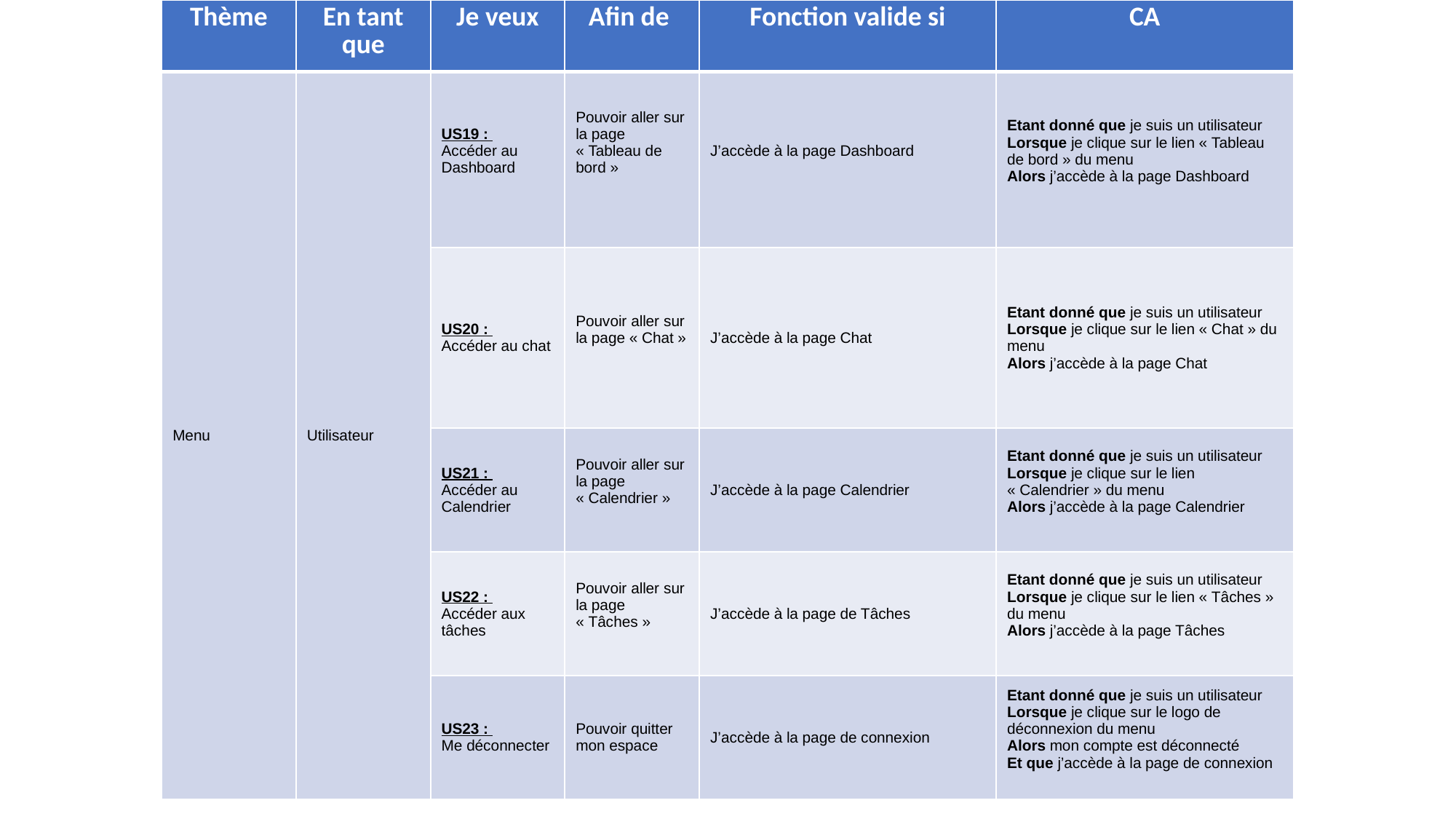

| Thème | En tant que | Je veux | Afin de | Fonction valide si | CA |
| --- | --- | --- | --- | --- | --- |
| Menu | Utilisateur | US19 : Accéder au Dashboard | Pouvoir aller sur la page « Tableau de bord » | J’accède à la page Dashboard | Etant donné que je suis un utilisateur Lorsque je clique sur le lien « Tableau de bord » du menu Alors j’accède à la page Dashboard |
|  |  | US20 : Accéder au chat | Pouvoir aller sur la page « Chat » | J’accède à la page Chat | Etant donné que je suis un utilisateur Lorsque je clique sur le lien « Chat » du menu Alors j’accède à la page Chat |
|  | Bénévole | US21 : Accéder au Calendrier | Pouvoir aller sur la page « Calendrier » | J’accède à la page Calendrier | Etant donné que je suis un utilisateur Lorsque je clique sur le lien « Calendrier » du menu Alors j’accède à la page Calendrier |
|  |  | US22 : Accéder aux tâches | Pouvoir aller sur la page « Tâches » | J’accède à la page de Tâches | Etant donné que je suis un utilisateur Lorsque je clique sur le lien « Tâches » du menu Alors j’accède à la page Tâches |
|  |  | US23 : Me déconnecter | Pouvoir quitter mon espace | J’accède à la page de connexion | Etant donné que je suis un utilisateur Lorsque je clique sur le logo de déconnexion du menu Alors mon compte est déconnecté Et que j’accède à la page de connexion |